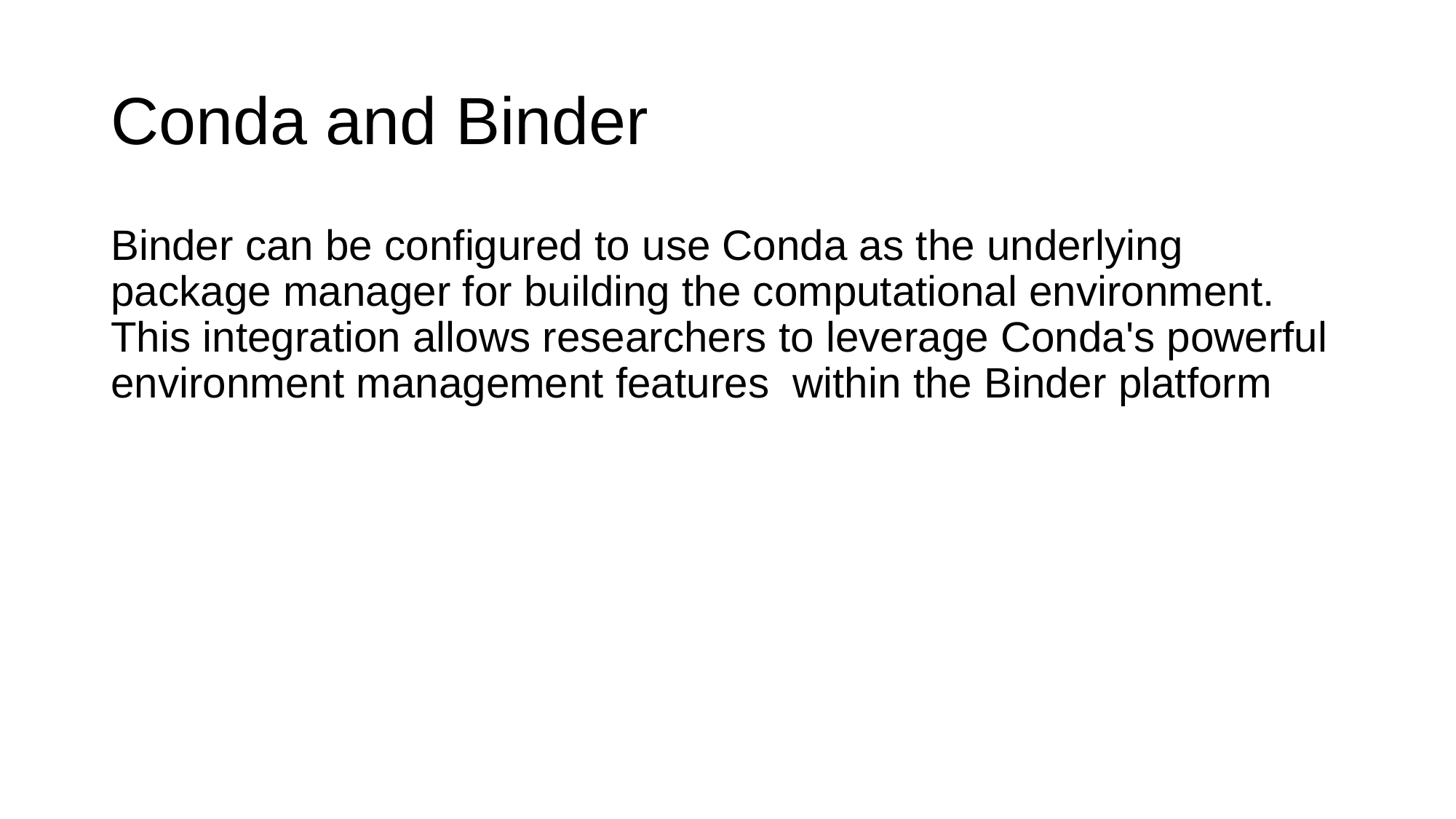

# Conda and Binder
Binder can be configured to use Conda as the underlying package manager for building the computational environment. This integration allows researchers to leverage Conda's powerful environment management features  within the Binder platform